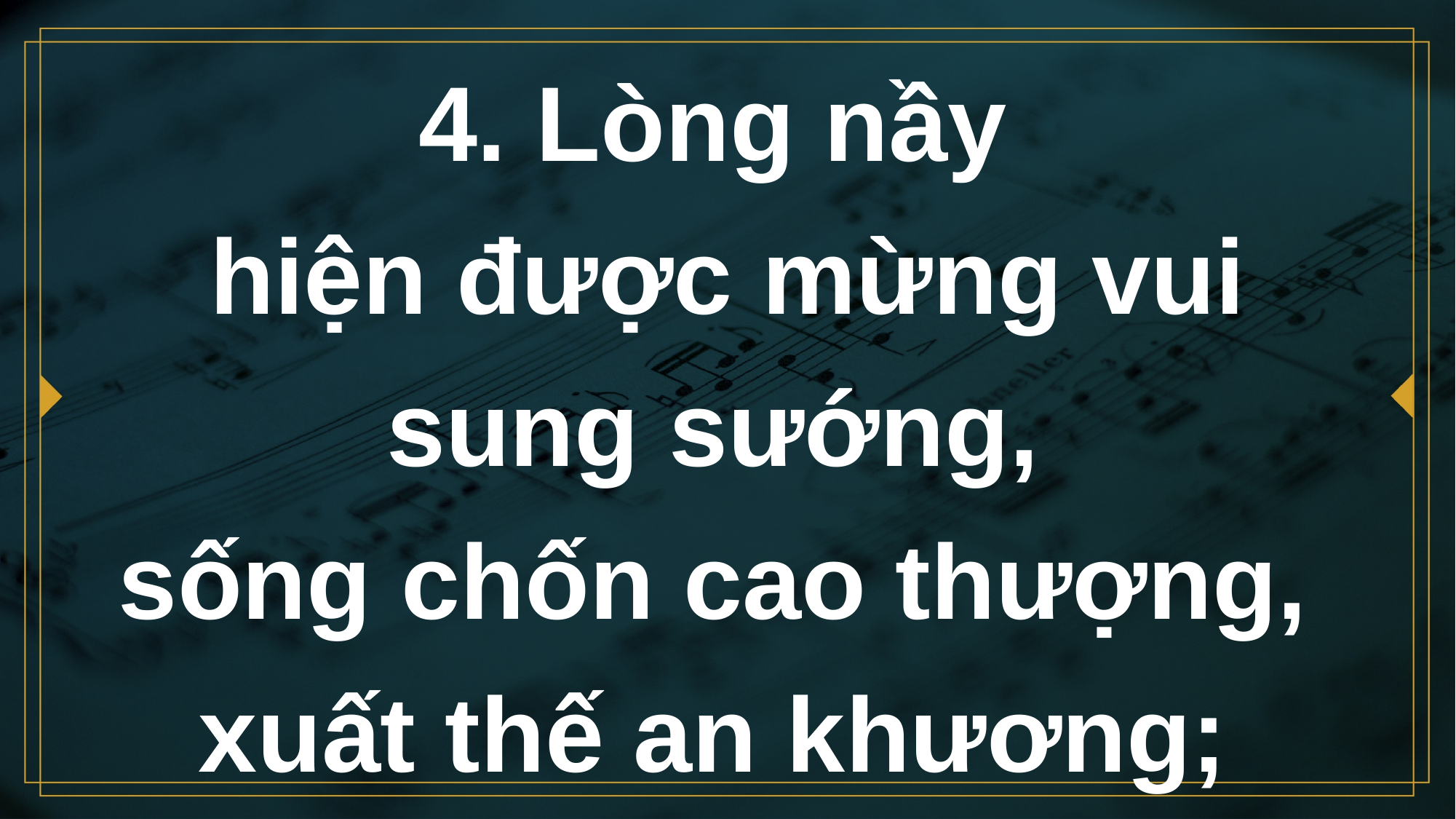

# 4. Lòng nầy hiện được mừng vui sung sướng, sống chốn cao thượng, xuất thế an khương;